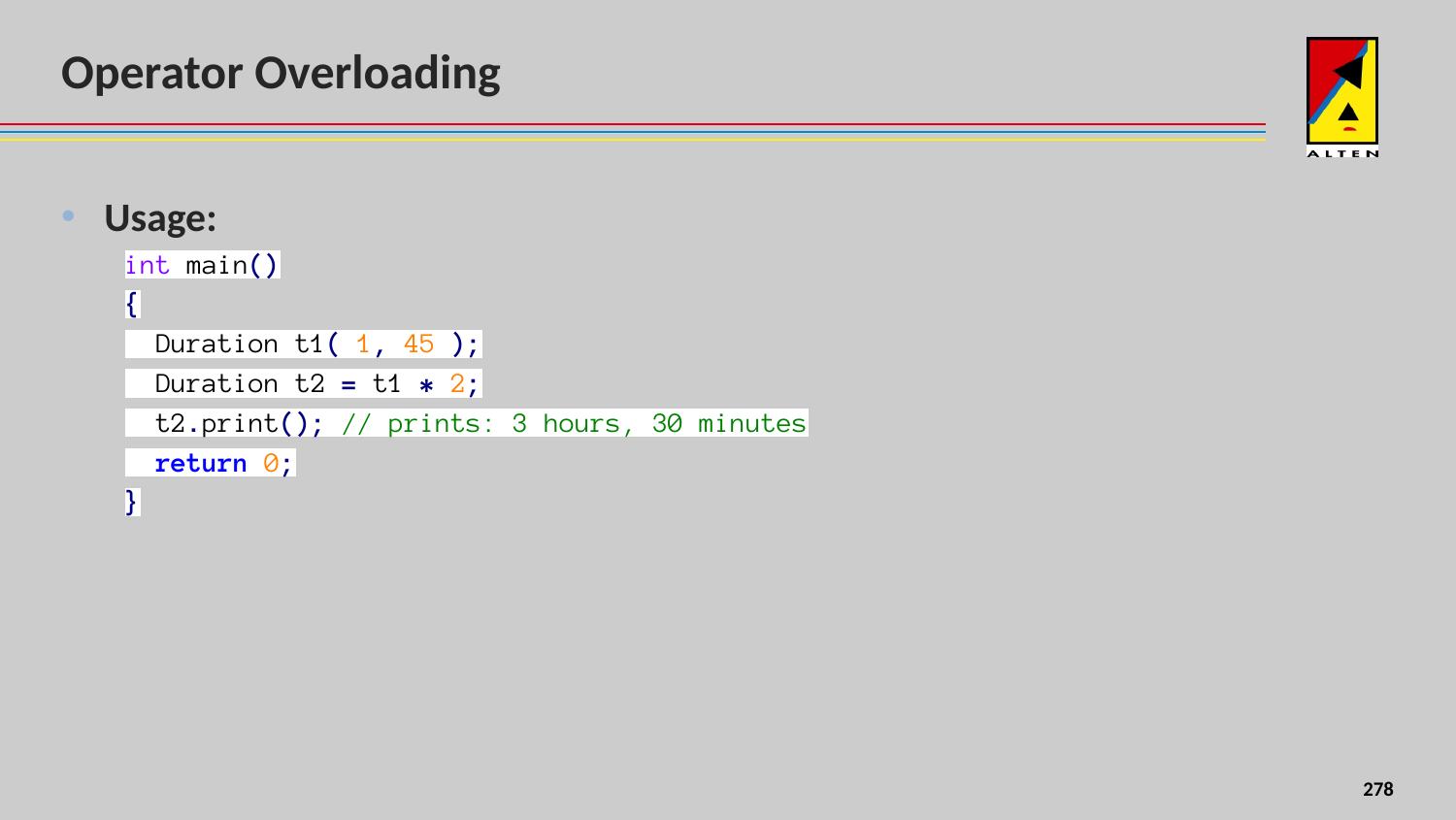

# Operator Overloading
Usage:
int main()
{
  Duration t1( 1, 45 );
  Duration t2 = t1 * 2;
  t2.print(); // prints: 3 hours, 30 minutes
  return 0;
}

278